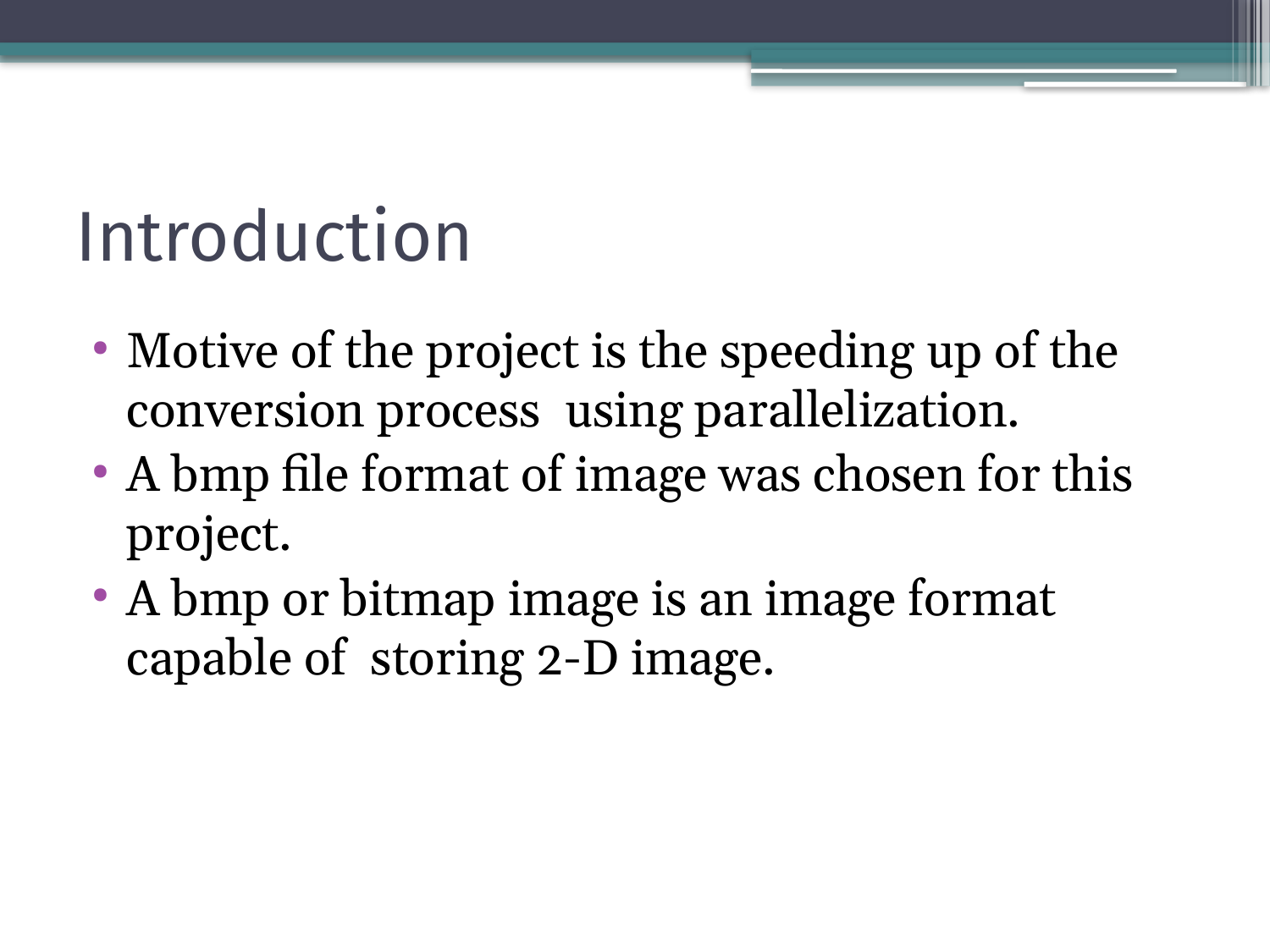

# Introduction
Motive of the project is the speeding up of the conversion process  using parallelization.
A bmp file format of image was chosen for this project.
A bmp or bitmap image is an image format capable of  storing 2-D image.